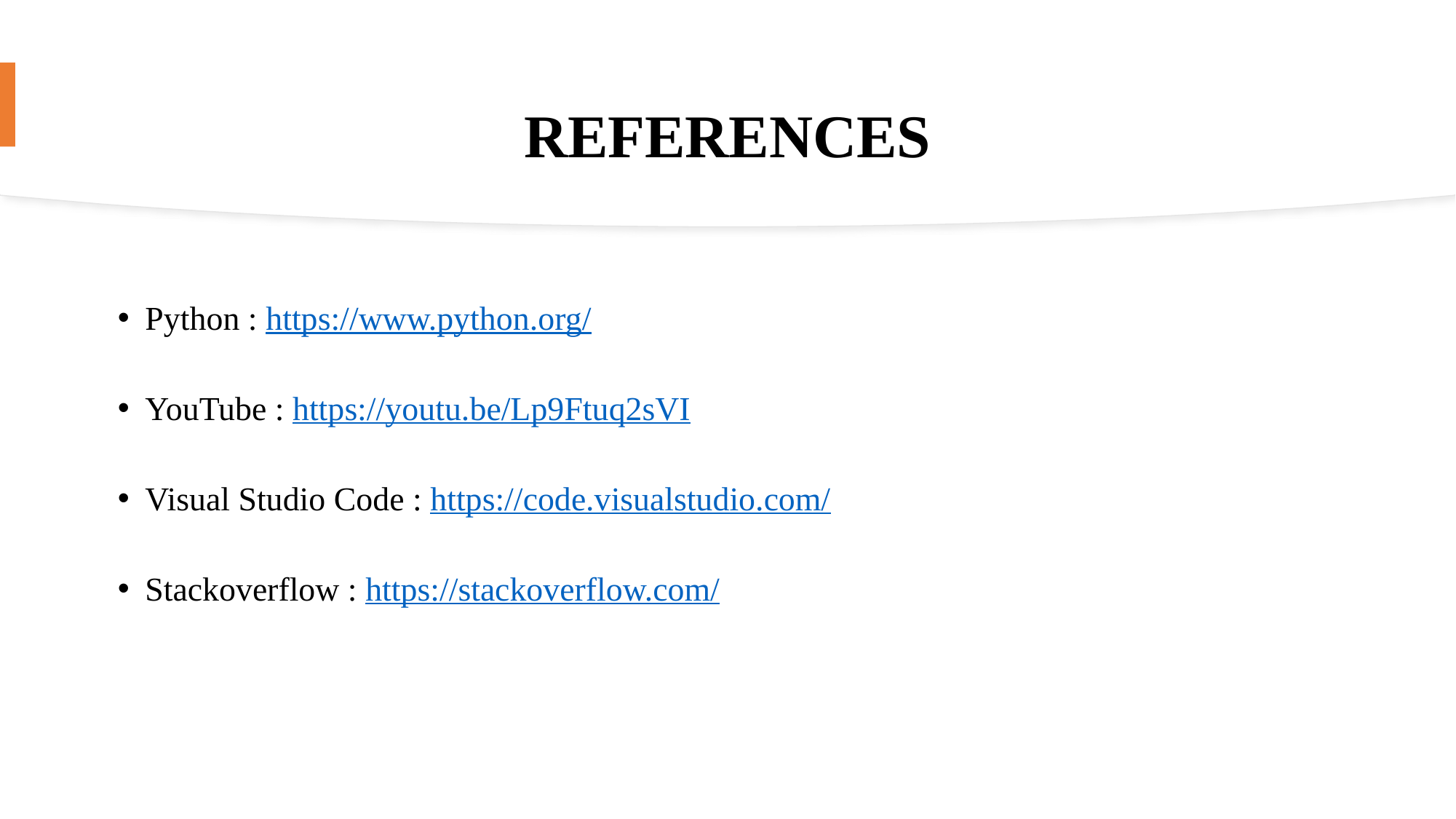

REFERENCES

Python : https://www.python.org/

YouTube : https://youtu.be/Lp9Ftuq2sVI

Visual Studio Code : https://code.visualstudio.com/

Stackoverflow : https://stackoverflow.com/